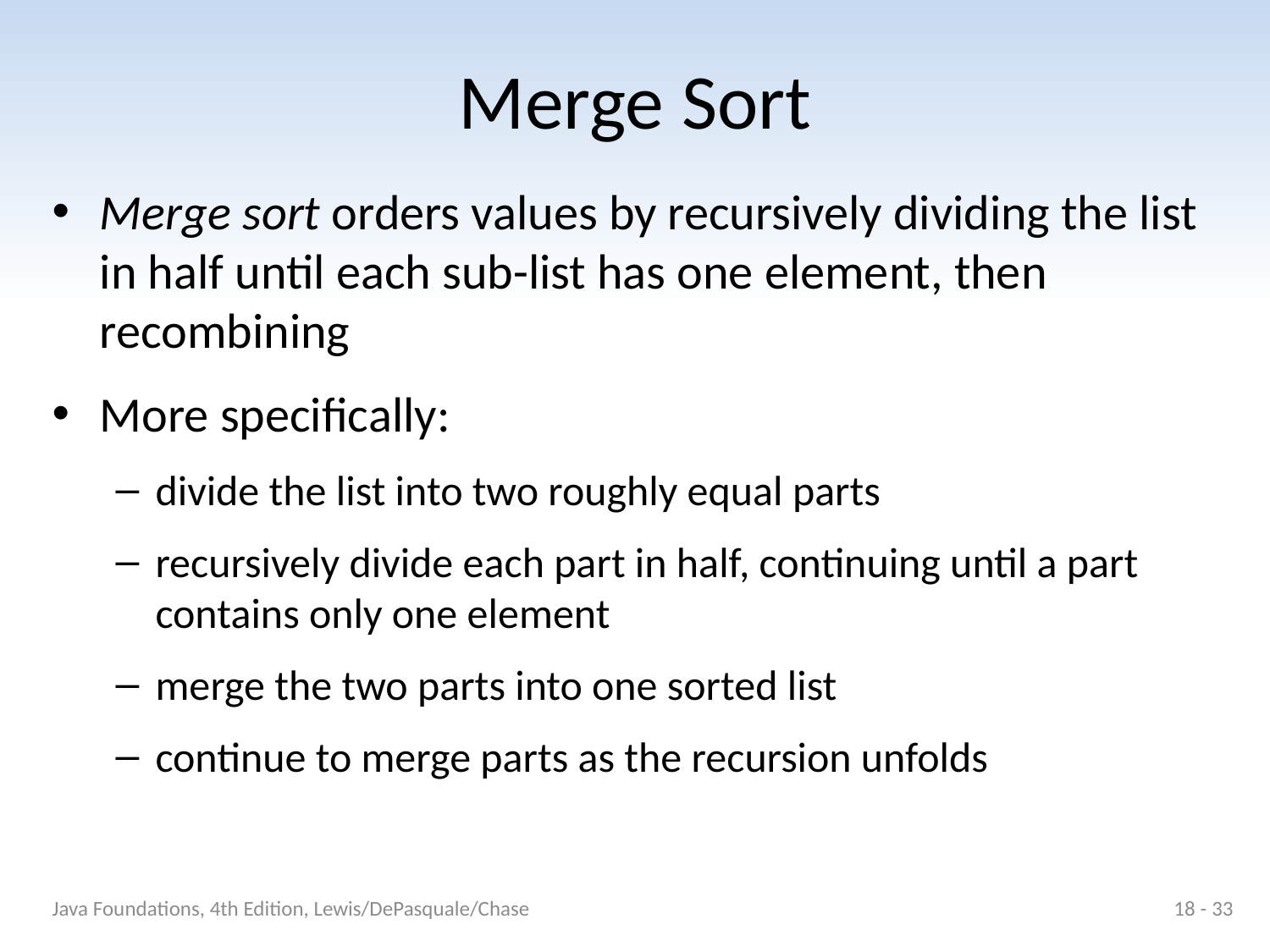

# Merge Sort
Merge sort orders values by recursively dividing the list in half until each sub-list has one element, then recombining
More specifically:
divide the list into two roughly equal parts
recursively divide each part in half, continuing until a part contains only one element
merge the two parts into one sorted list
continue to merge parts as the recursion unfolds
Java Foundations, 4th Edition, Lewis/DePasquale/Chase
18 - 33